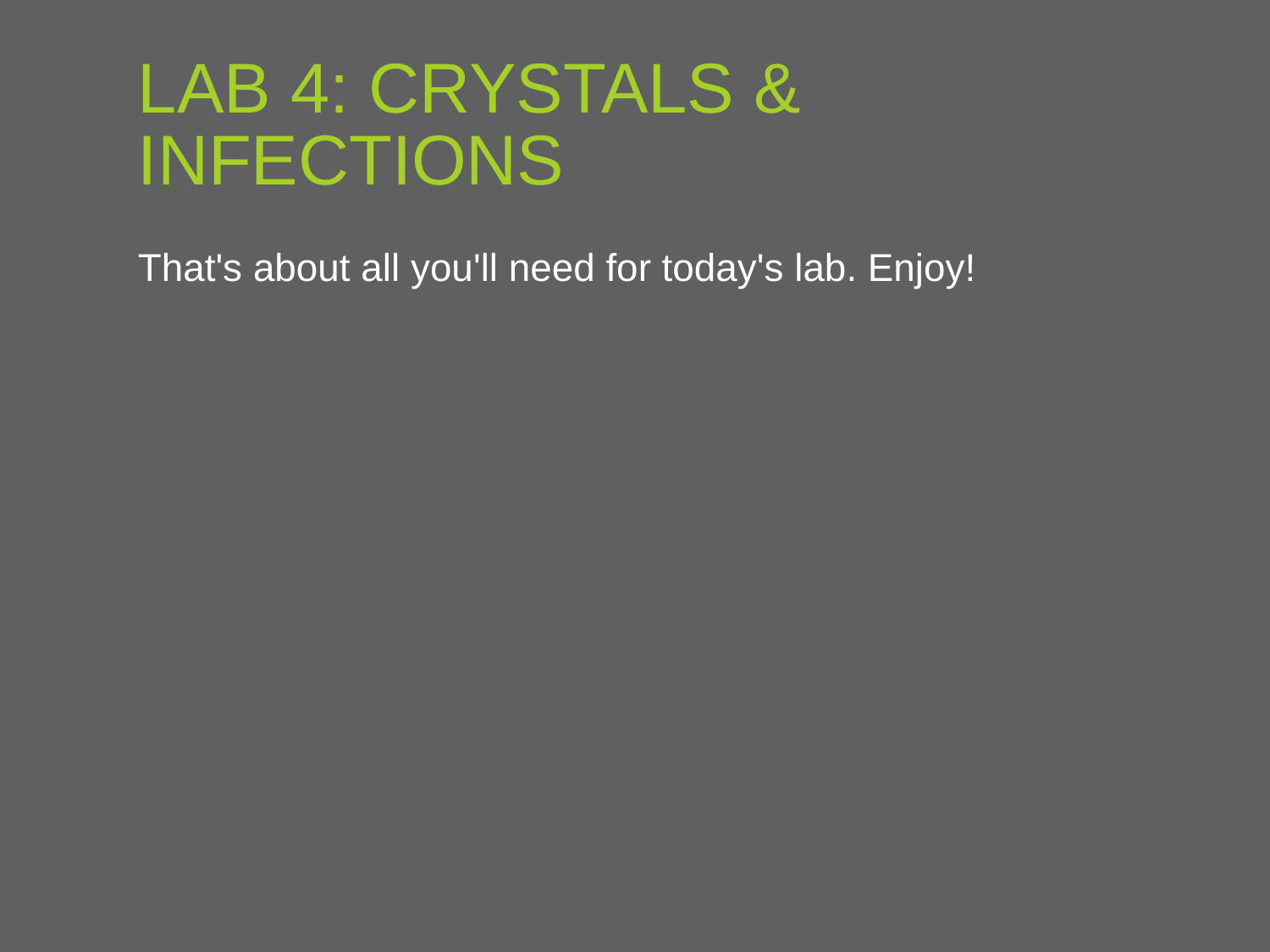

# Lab 4: Crystals & Infections
That's about all you'll need for today's lab. Enjoy!